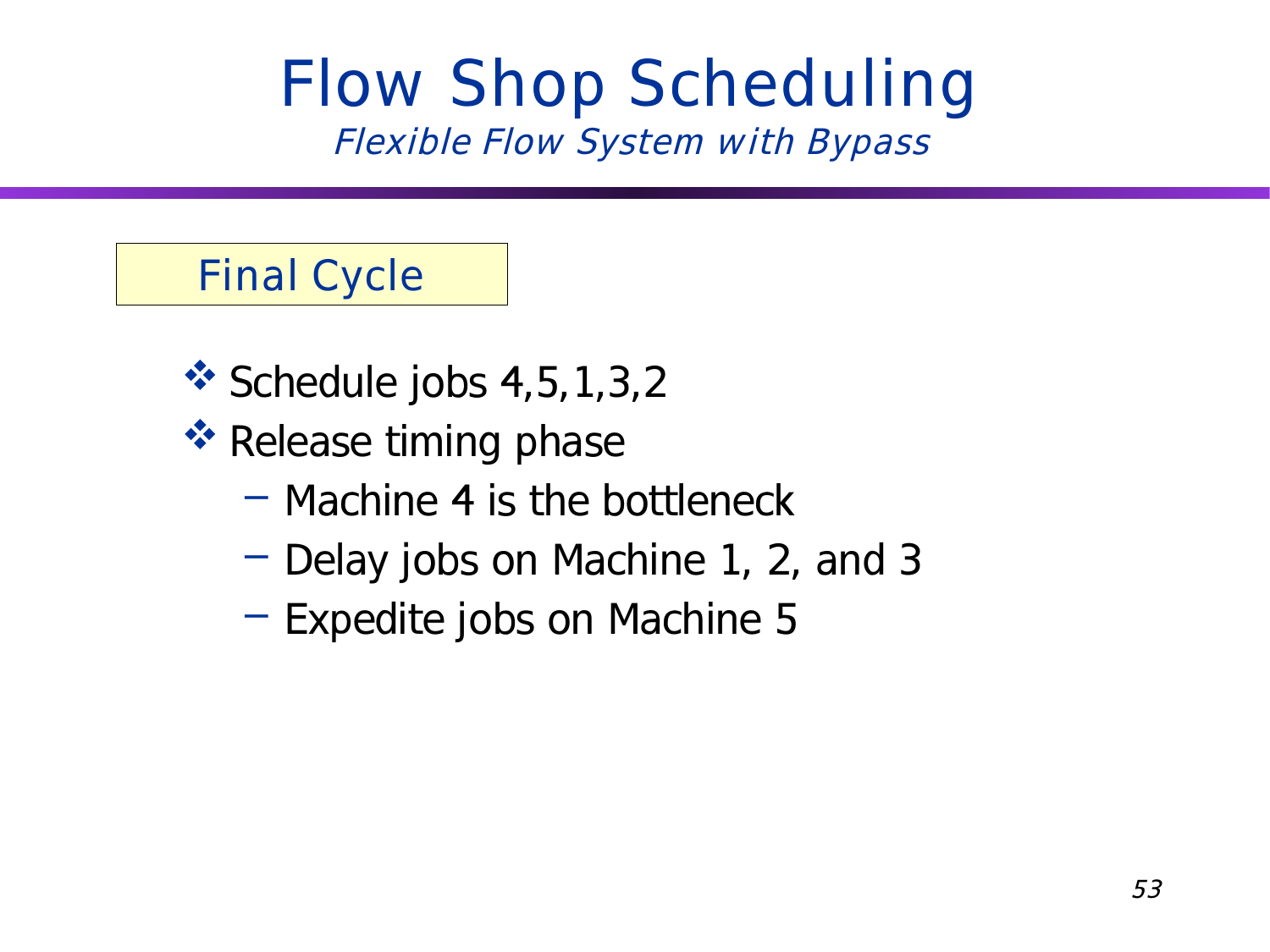

Flow Shop Scheduling
Flexible Flow System with Bypass
# Final Cycle
Schedule jobs 4,5,1,3,2
Release timing phase
Machine 4 is the bottleneck
Delay jobs on Machine 1, 2, and 3
Expedite jobs on Machine 5
53